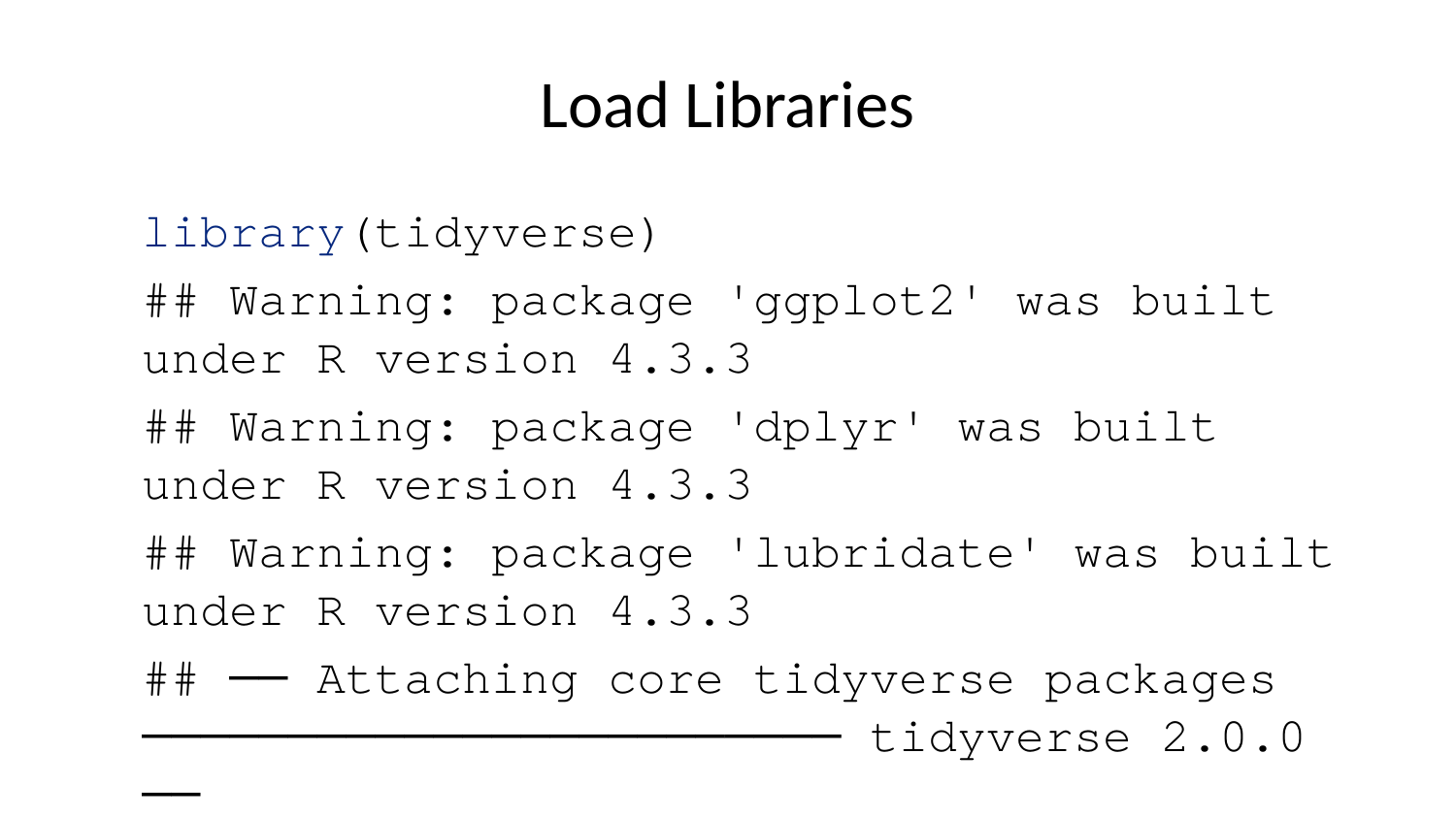

# Load Libraries
library(tidyverse)
## Warning: package 'ggplot2' was built under R version 4.3.3
## Warning: package 'dplyr' was built under R version 4.3.3
## Warning: package 'lubridate' was built under R version 4.3.3
## ── Attaching core tidyverse packages ──────────────────────── tidyverse 2.0.0 ──
## ✔ dplyr     1.1.4     ✔ readr     2.1.5
## ✔ forcats   1.0.0     ✔ stringr   1.5.1
## ✔ ggplot2   3.5.1     ✔ tibble    3.2.1
## ✔ lubridate 1.9.4     ✔ tidyr     1.3.1
## ✔ purrr     1.0.2
## ── Conflicts ────────────────────────────────────────── tidyverse_conflicts() ──
## ✖ dplyr::filter() masks stats::filter()
## ✖ dplyr::lag()    masks stats::lag()
## ℹ Use the conflicted package (<http://conflicted.r-lib.org/>) to force all conflicts to become errors
library(readxl)
library(ggplot2)
library(dplyr)
library(stringr)
library(tools)
library(stringdist)
## Warning: package 'stringdist' was built under R version 4.3.3
##
## Attaching package: 'stringdist'
##
## The following object is masked from 'package:tidyr':
##
##     extract
library(broom)
## Warning: package 'broom' was built under R version 4.3.3
library(gridExtra)
## Warning: package 'gridExtra' was built under R version 4.3.3
##
## Attaching package: 'gridExtra'
##
## The following object is masked from 'package:dplyr':
##
##     combine
library(gclus)
## Warning: package 'gclus' was built under R version 4.3.3
## Loading required package: cluster
library(car)
## Loading required package: carData
##
## Attaching package: 'car'
##
## The following object is masked from 'package:dplyr':
##
##     recode
##
## The following object is masked from 'package:purrr':
##
##     some
library(VGAM)
## Warning: package 'VGAM' was built under R version 4.3.3
## Loading required package: stats4
## Loading required package: splines
##
## Attaching package: 'VGAM'
##
## The following object is masked from 'package:car':
##
##     logit
library(MASS)
##
## Attaching package: 'MASS'
##
## The following object is masked from 'package:dplyr':
##
##     select
library(rpart.plot)
## Warning: package 'rpart.plot' was built under R version 4.3.3
## Loading required package: rpart
library(ggfortify)
## Warning: package 'ggfortify' was built under R version 4.3.3
library(gridExtra)
library(forecast)
## Warning: package 'forecast' was built under R version 4.3.3
## Registered S3 method overwritten by 'quantmod':
##   method            from
##   as.zoo.data.frame zoo
## Registered S3 methods overwritten by 'forecast':
##   method                 from
##   autoplot.Arima         ggfortify
##   autoplot.acf           ggfortify
##   autoplot.ar            ggfortify
##   autoplot.bats          ggfortify
##   autoplot.decomposed.ts ggfortify
##   autoplot.ets           ggfortify
##   autoplot.forecast      ggfortify
##   autoplot.stl           ggfortify
##   autoplot.ts            ggfortify
##   fitted.ar              ggfortify
##   fortify.ts             ggfortify
##   residuals.ar           ggfortify
library(fpp2)
## Warning: package 'fpp2' was built under R version 4.3.3
## ── Attaching packages ────────────────────────────────────────────── fpp2 2.5 ──
## ✔ fma       2.5     ✔ expsmooth 2.3
## Warning: package 'fma' was built under R version 4.3.3
## Warning: package 'expsmooth' was built under R version 4.3.3
## ── Conflicts ───────────────────────────────────────────────── fpp2_conflicts ──
## ✖ car::some() masks purrr::some()
library(fma)
library(kableExtra)
## Warning: package 'kableExtra' was built under R version 4.3.3
##
## Attaching package: 'kableExtra'
##
## The following object is masked from 'package:dplyr':
##
##     group_rows
library(e1071)
library(mlbench)
## Warning: package 'mlbench' was built under R version 4.3.3
library(ggcorrplot)
## Warning: package 'ggcorrplot' was built under R version 4.3.3
library(DataExplorer)
## Warning: package 'DataExplorer' was built under R version 4.3.3
library(timeDate)
## Warning: package 'timeDate' was built under R version 4.3.3
##
## Attaching package: 'timeDate'
##
## The following objects are masked from 'package:e1071':
##
##     kurtosis, skewness
library(caret)
## Loading required package: lattice
##
## Attaching package: 'caret'
##
## The following object is masked from 'package:VGAM':
##
##     predictors
##
## The following object is masked from 'package:purrr':
##
##     lift
library(GGally)
## Warning: package 'GGally' was built under R version 4.3.3
## Registered S3 method overwritten by 'GGally':
##   method from
##   +.gg   ggplot2
##
## Attaching package: 'GGally'
##
## The following object is masked from 'package:fma':
##
##     pigs
library(corrplot)
## Warning: package 'corrplot' was built under R version 4.3.3
## corrplot 0.92 loaded
library(RColorBrewer)
library(tibble)
library(tidyr)
library(reshape2)
##
## Attaching package: 'reshape2'
##
## The following object is masked from 'package:tidyr':
##
##     smiths
library(mixtools)
## Warning: package 'mixtools' was built under R version 4.3.3
## mixtools package, version 2.0.0, Released 2022-12-04
## This package is based upon work supported by the National Science Foundation under Grant No. SES-0518772 and the Chan Zuckerberg Initiative: Essential Open Source Software for Science (Grant No. 2020-255193).
##
##
## Attaching package: 'mixtools'
##
## The following object is masked from 'package:car':
##
##     ellipse
library(skimr)
## Warning: package 'skimr' was built under R version 4.3.3